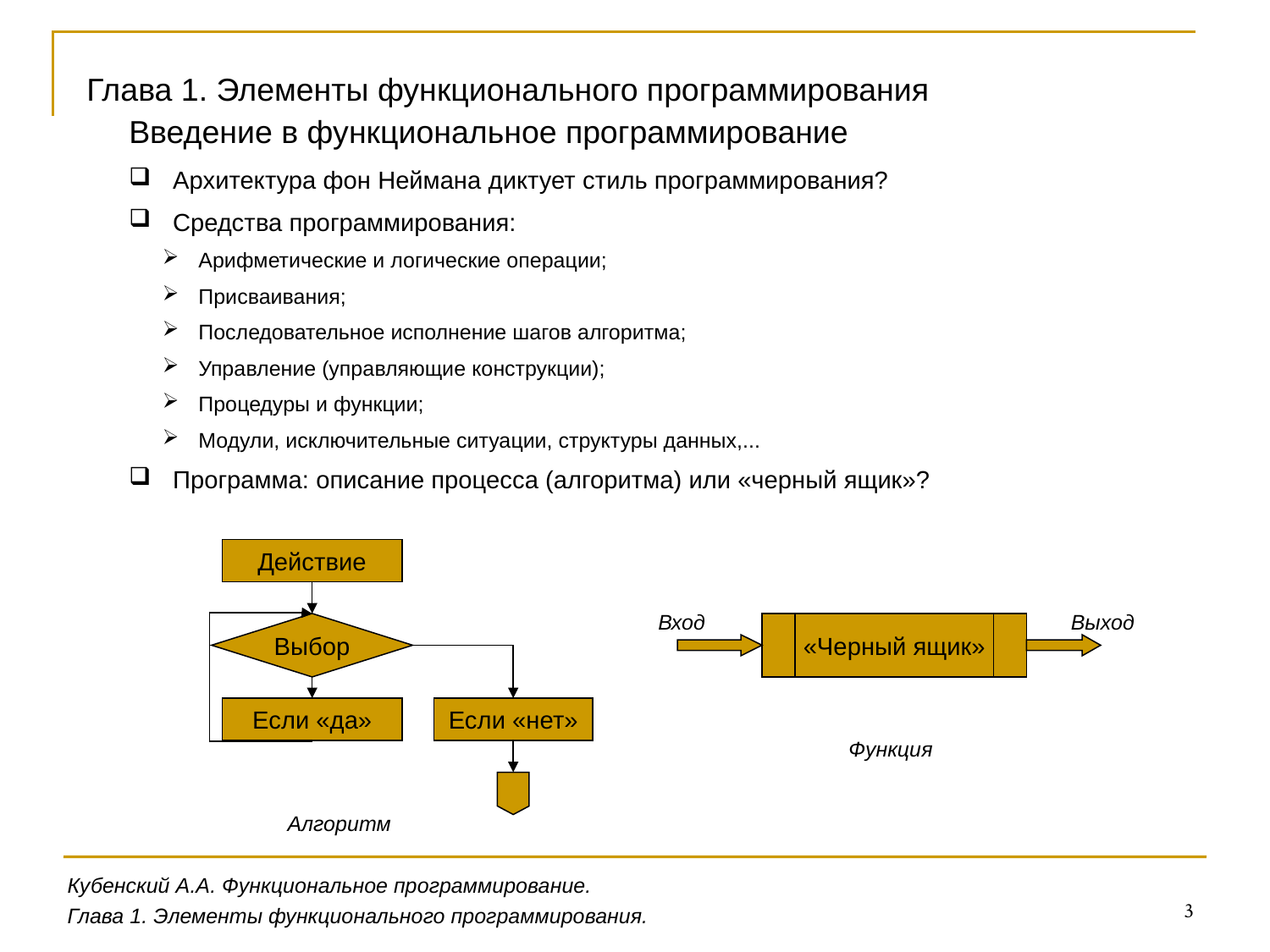

Глава 1. Элементы функционального программирования
Введение в функциональное программирование
  Архитектура фон Неймана диктует стиль программирования?
  Средства программирования:
 Арифметические и логические операции;
 Присваивания;
 Последовательное исполнение шагов алгоритма;
 Управление (управляющие конструкции);
 Процедуры и функции;
 Модули, исключительные ситуации, структуры данных,...
  Программа: описание процесса (алгоритма) или «черный ящик»?
Действие
Выбор
Если «да»
Если «нет»

Алгоритм
Вход
Выход
«Черный ящик»

Функция
Кубенский А.А. Функциональное программирование.
3
Глава 1. Элементы функционального программирования.